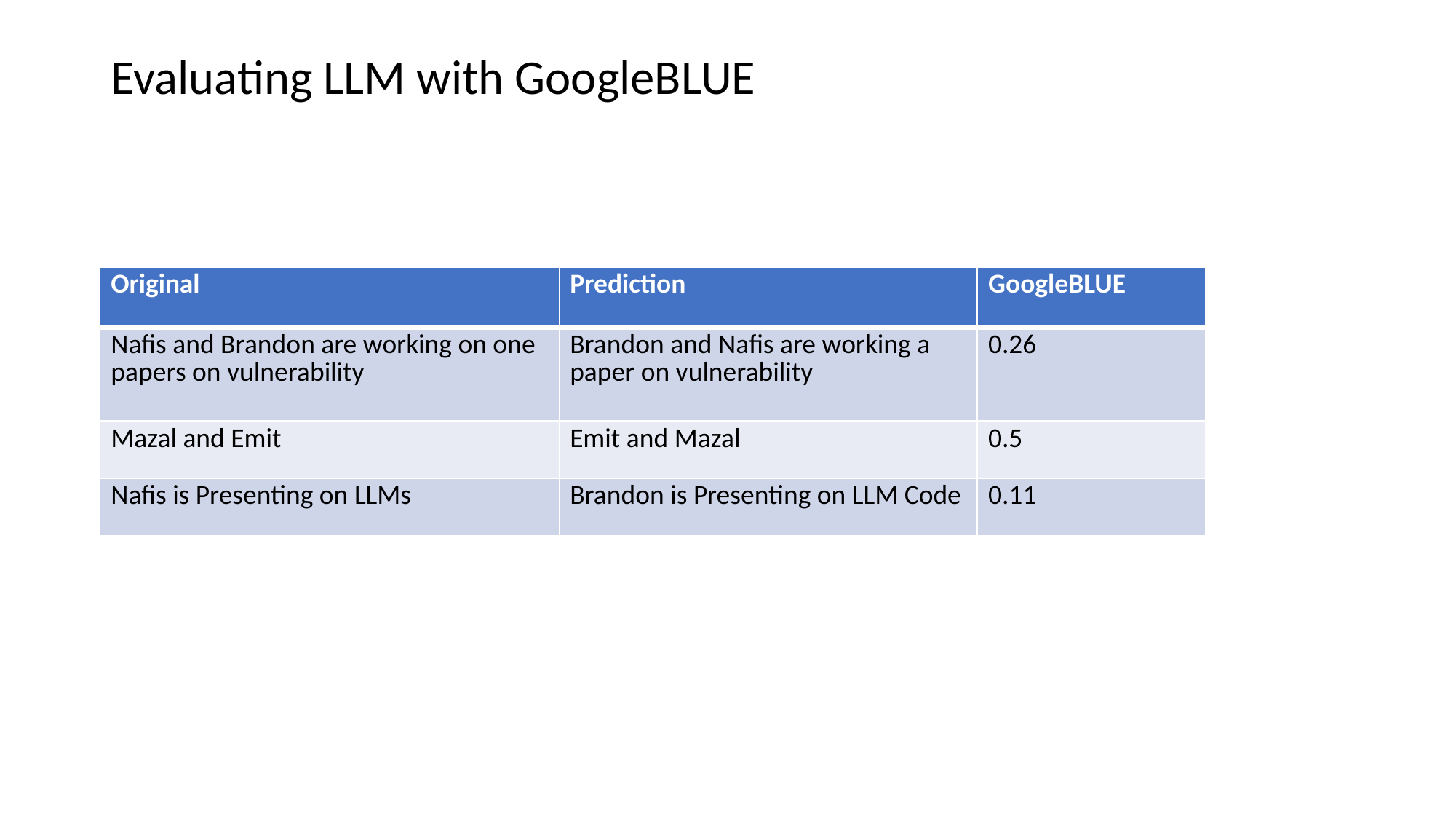

# Evaluating LLM with GoogleBLUE
| Original | Prediction | GoogleBLUE |
| --- | --- | --- |
| Nafis and Brandon are working on one papers on vulnerability | Brandon and Nafis are working a paper on vulnerability | 0.26 |
| Mazal and Emit | Emit and Mazal | 0.5 |
| Nafis is Presenting on LLMs | Brandon is Presenting on LLM Code | 0.11 |